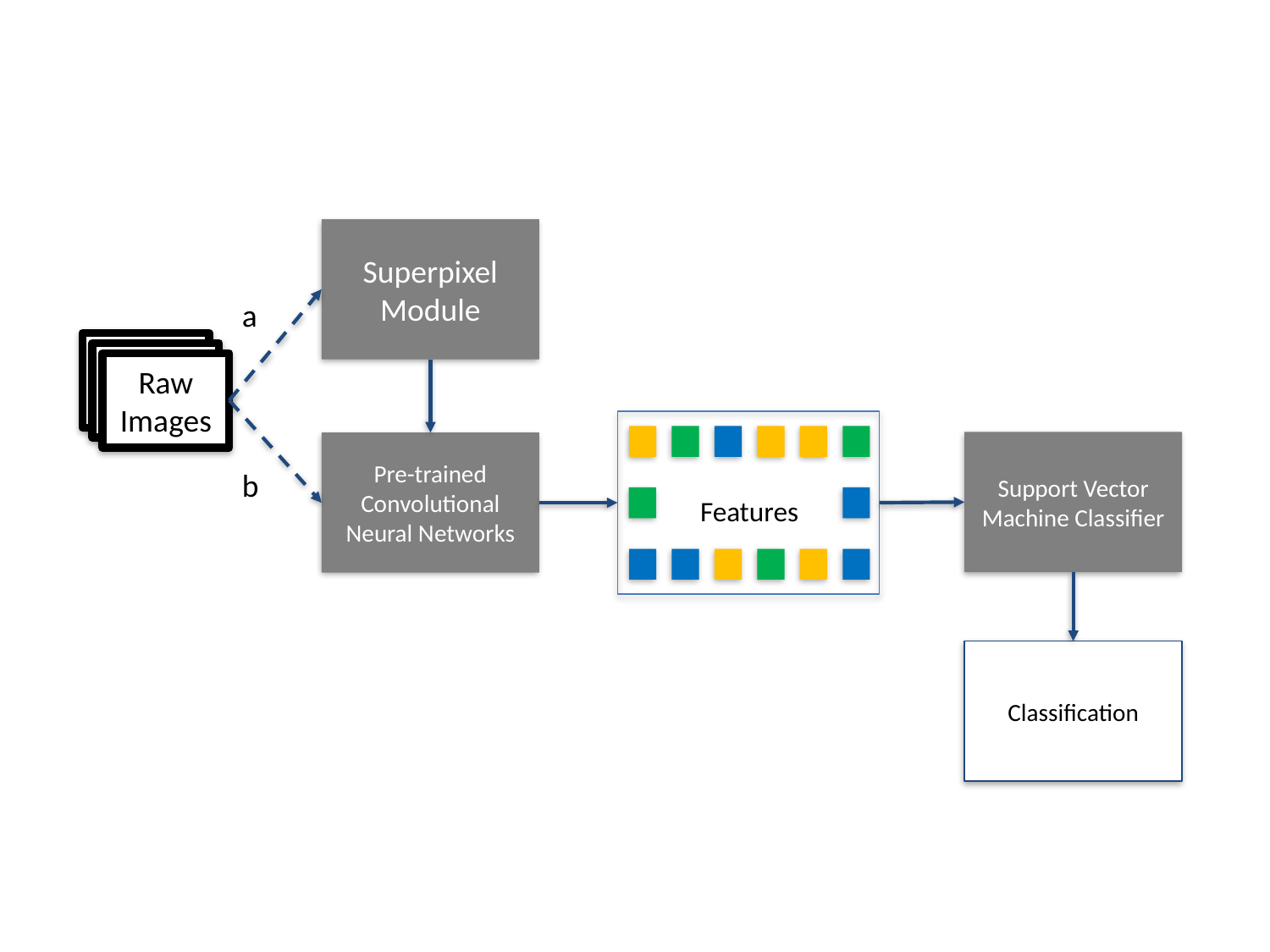

Superpixel Module
Raw Images
Raw Images
Raw Images

Features

Support Vector Machine Classifier
Pre-trained Convolutional Neural Networks
Classification
a
b